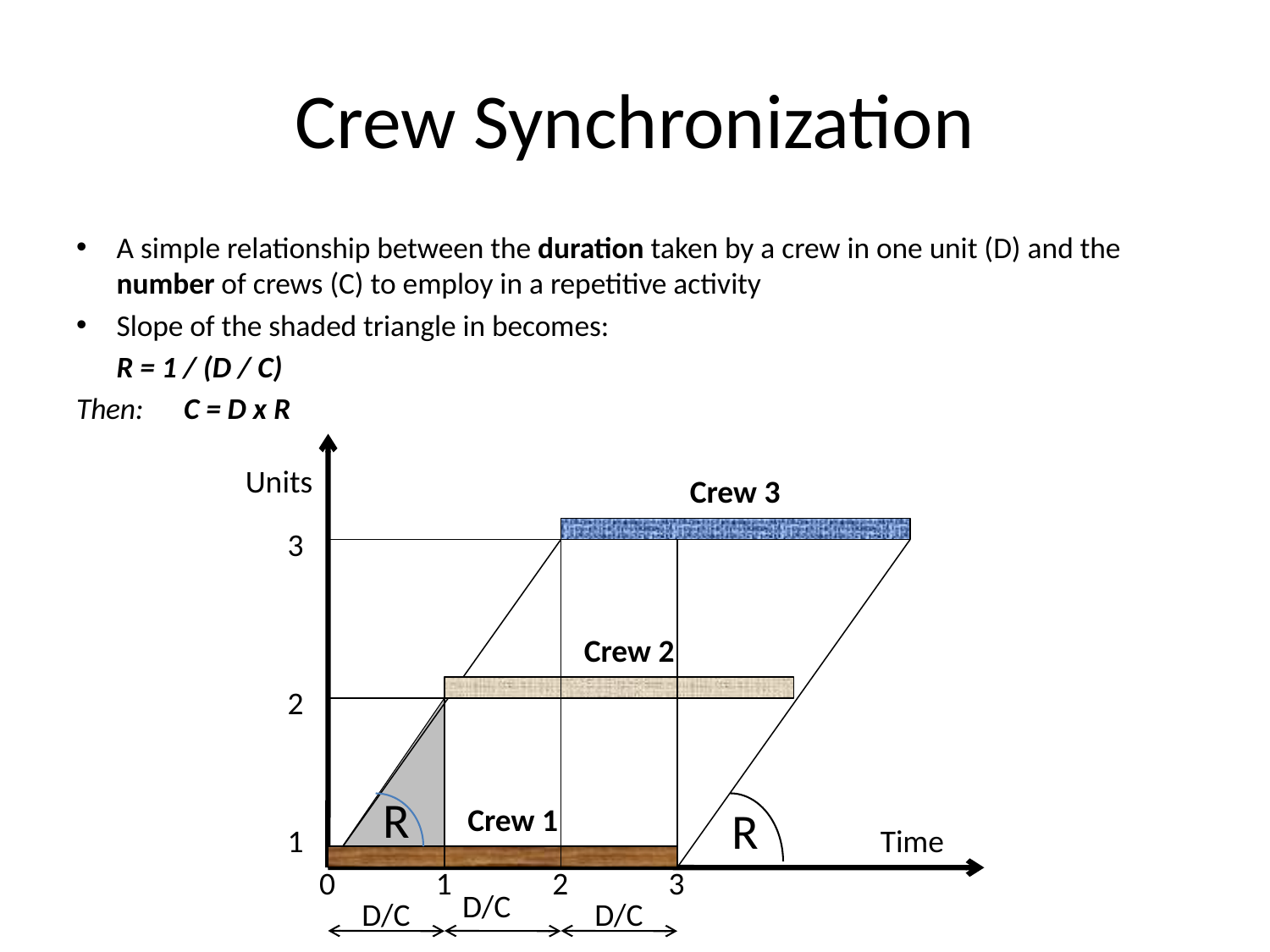

# Crew Synchronization
A simple relationship between the duration taken by a crew in one unit (D) and the number of crews (C) to employ in a repetitive activity
Slope of the shaded triangle in becomes:
		R = 1 / (D / C)
Then: 	C = D x R
Units
Crew 3
3

Crew 2
2

R

Crew 1

R
1
Time

0
1
2
3
D/C
D/C
D/C